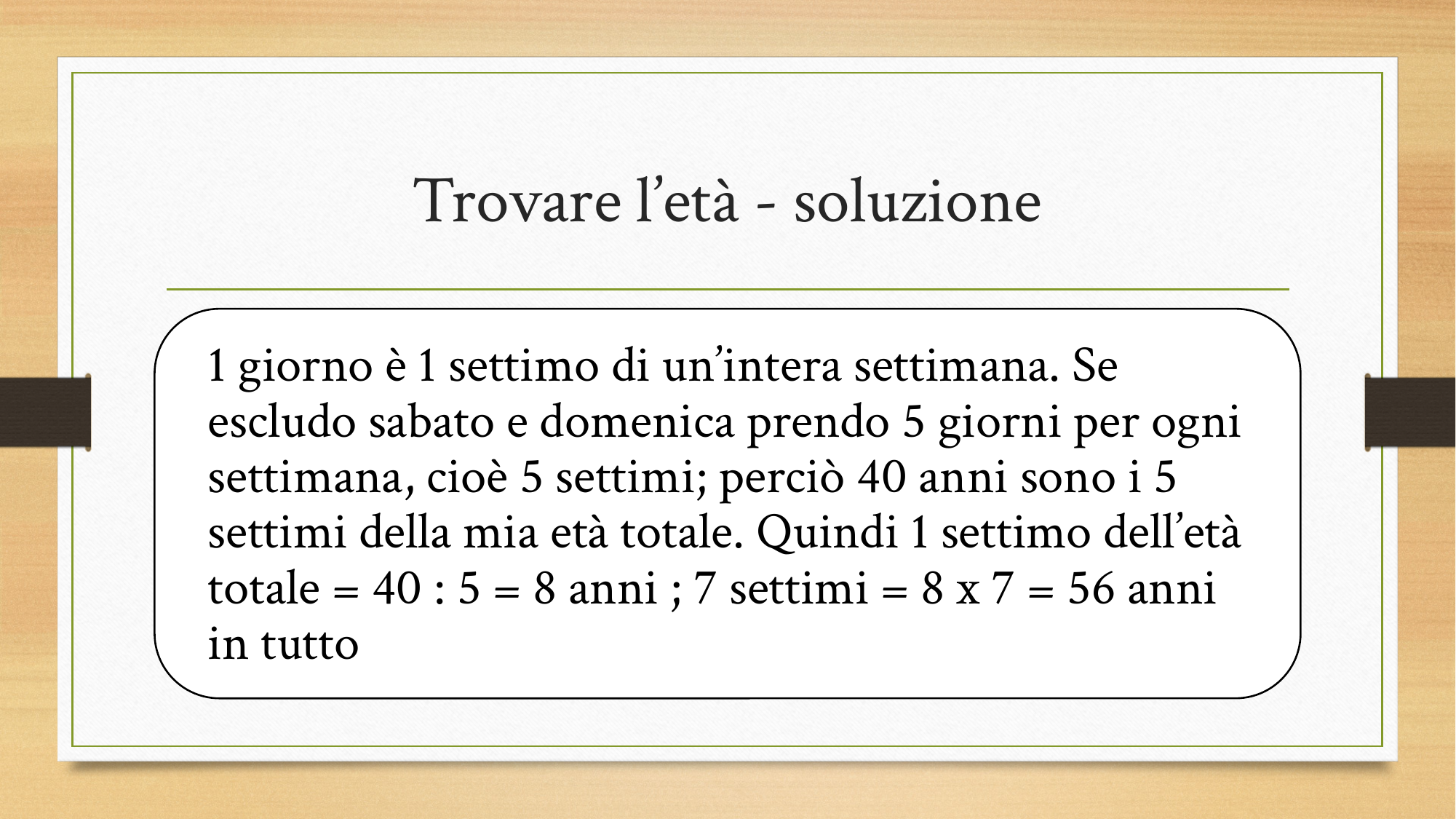

# Trovare l’età - soluzione
1 giorno è 1 settimo di un’intera settimana. Se escludo sabato e domenica prendo 5 giorni per ogni settimana, cioè 5 settimi; perciò 40 anni sono i 5 settimi della mia età totale. Quindi 1 settimo dell’età totale = 40 : 5 = 8 anni ; 7 settimi = 8 x 7 = 56 anni in tutto